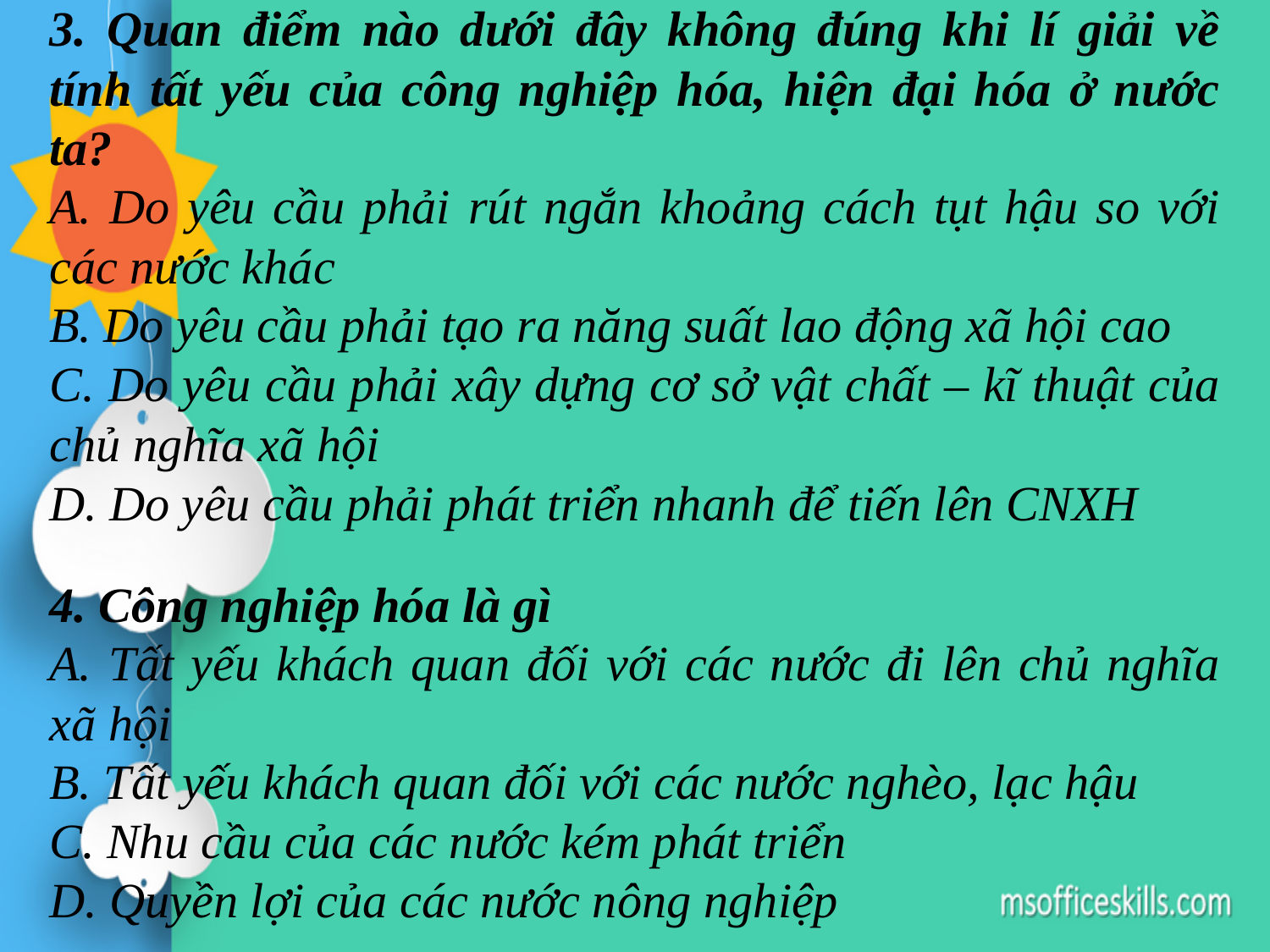

3. Quan điểm nào dưới đây không đúng khi lí giải về tính tất yếu của công nghiệp hóa, hiện đại hóa ở nước ta?
A. Do yêu cầu phải rút ngắn khoảng cách tụt hậu so với các nước khác
B. Do yêu cầu phải tạo ra năng suất lao động xã hội cao
C. Do yêu cầu phải xây dựng cơ sở vật chất – kĩ thuật của chủ nghĩa xã hội
D. Do yêu cầu phải phát triển nhanh để tiến lên CNXH

4. Công nghiệp hóa là gì
A. Tất yếu khách quan đối với các nước đi lên chủ nghĩa xã hội
B. Tất yếu khách quan đối với các nước nghèo, lạc hậu
C. Nhu cầu của các nước kém phát triển
D. Quyền lợi của các nước nông nghiệp